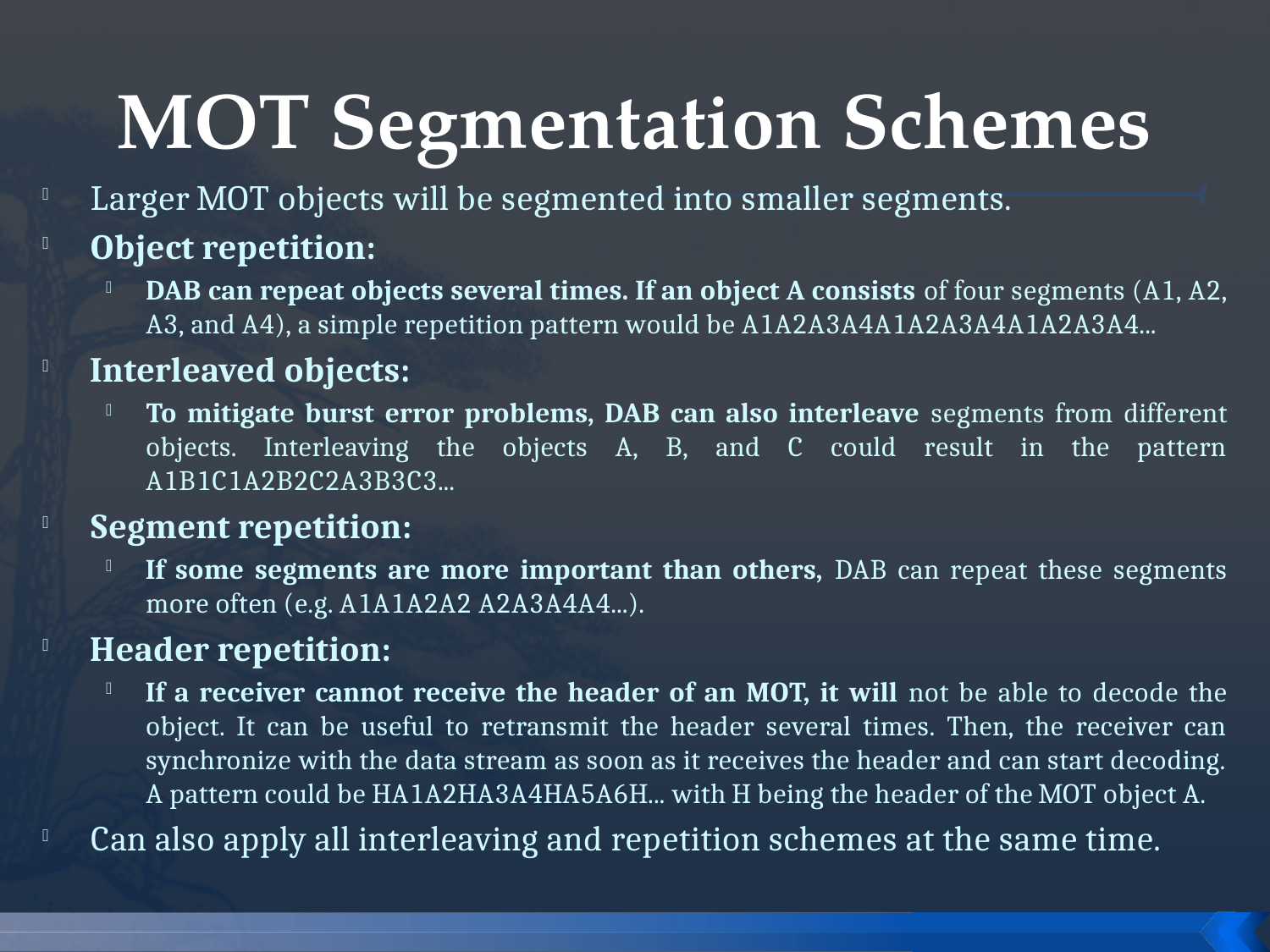

# MOT Segmentation Schemes
Larger MOT objects will be segmented into smaller segments.
Object repetition:
DAB can repeat objects several times. If an object A consists of four segments (A1, A2, A3, and A4), a simple repetition pattern would be A1A2A3A4A1A2A3A4A1A2A3A4...
Interleaved objects:
To mitigate burst error problems, DAB can also interleave segments from different objects. Interleaving the objects A, B, and C could result in the pattern A1B1C1A2B2C2A3B3C3...
Segment repetition:
If some segments are more important than others, DAB can repeat these segments more often (e.g. A1A1A2A2 A2A3A4A4...).
Header repetition:
If a receiver cannot receive the header of an MOT, it will not be able to decode the object. It can be useful to retransmit the header several times. Then, the receiver can synchronize with the data stream as soon as it receives the header and can start decoding. A pattern could be HA1A2HA3A4HA5A6H... with H being the header of the MOT object A.
Can also apply all interleaving and repetition schemes at the same time.